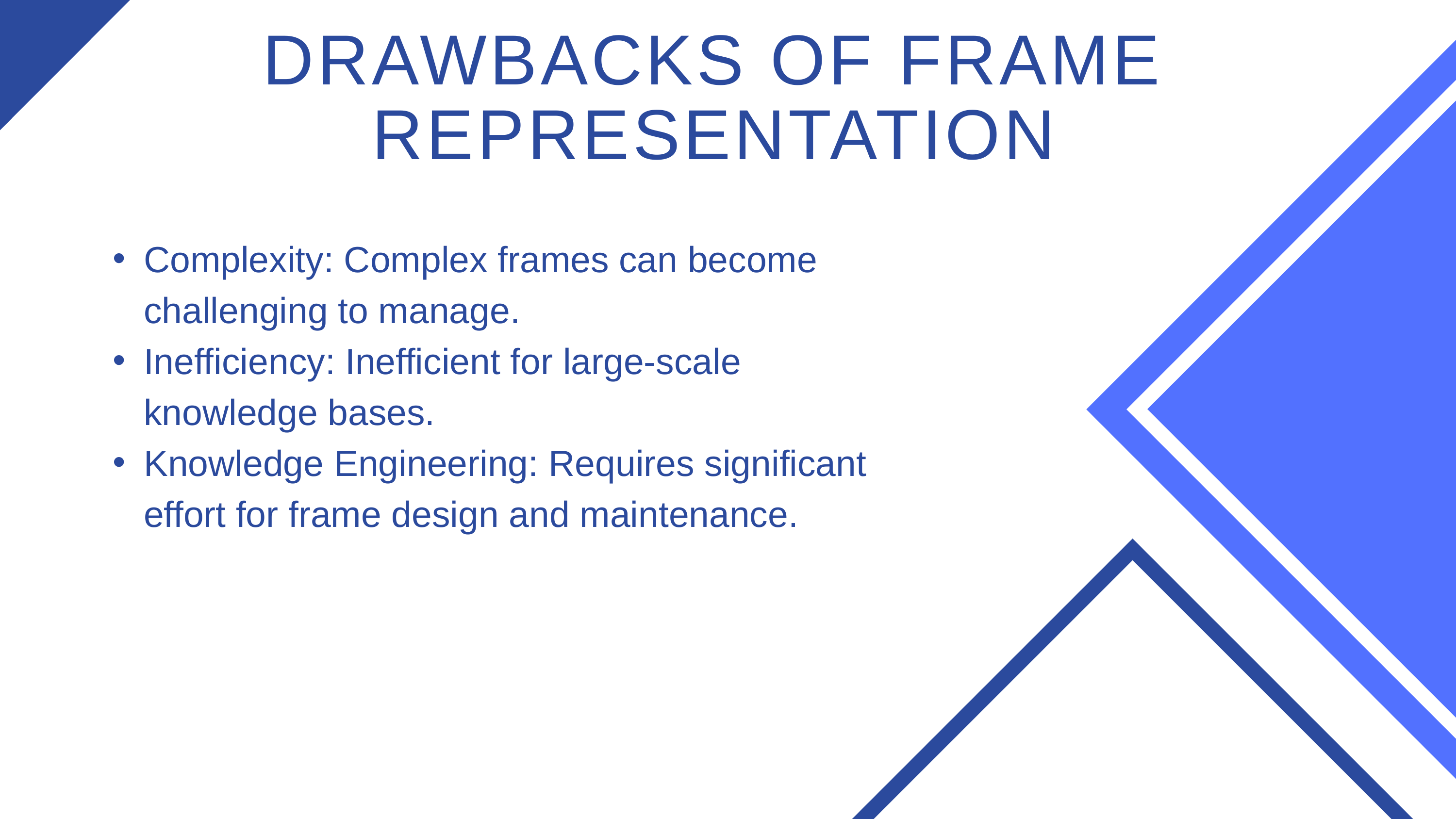

DRAWBACKS OF FRAME REPRESENTATION

Complexity: Complex frames can become challenging to manage.
Inefficiency: Inefficient for large-scale knowledge bases.
Knowledge Engineering: Requires significant effort for frame design and maintenance.